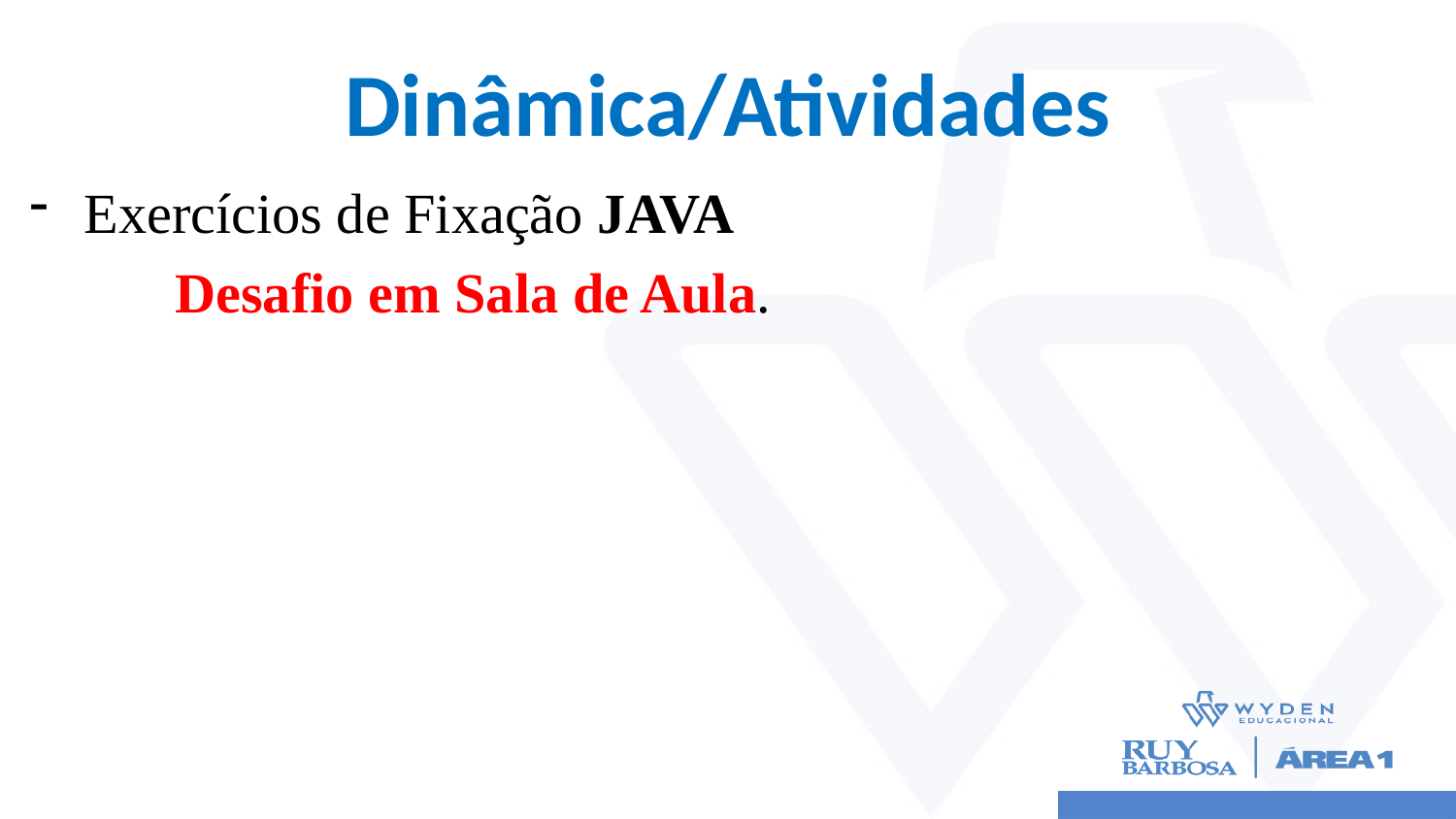

# Dinâmica/Atividades
Exercícios de Fixação JAVA
	Desafio em Sala de Aula.